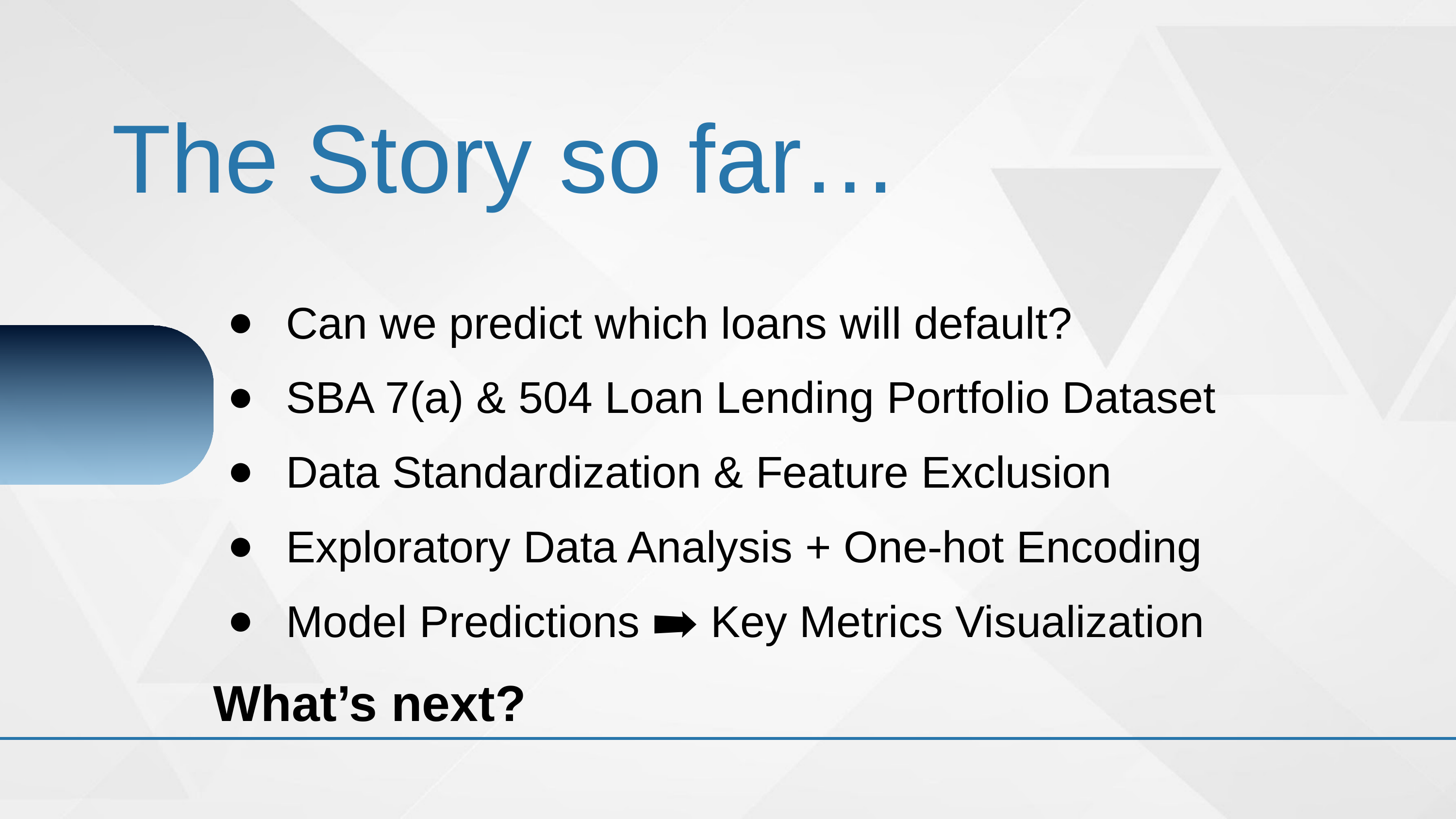

The Story so far…

Can we predict which loans will default?
SBA 7(a) & 504 Loan Lending Portfolio Dataset
Data Standardization & Feature Exclusion
Exploratory Data Analysis + One-hot Encoding
Model Predictions ➡️ Key Metrics Visualization
What’s next?